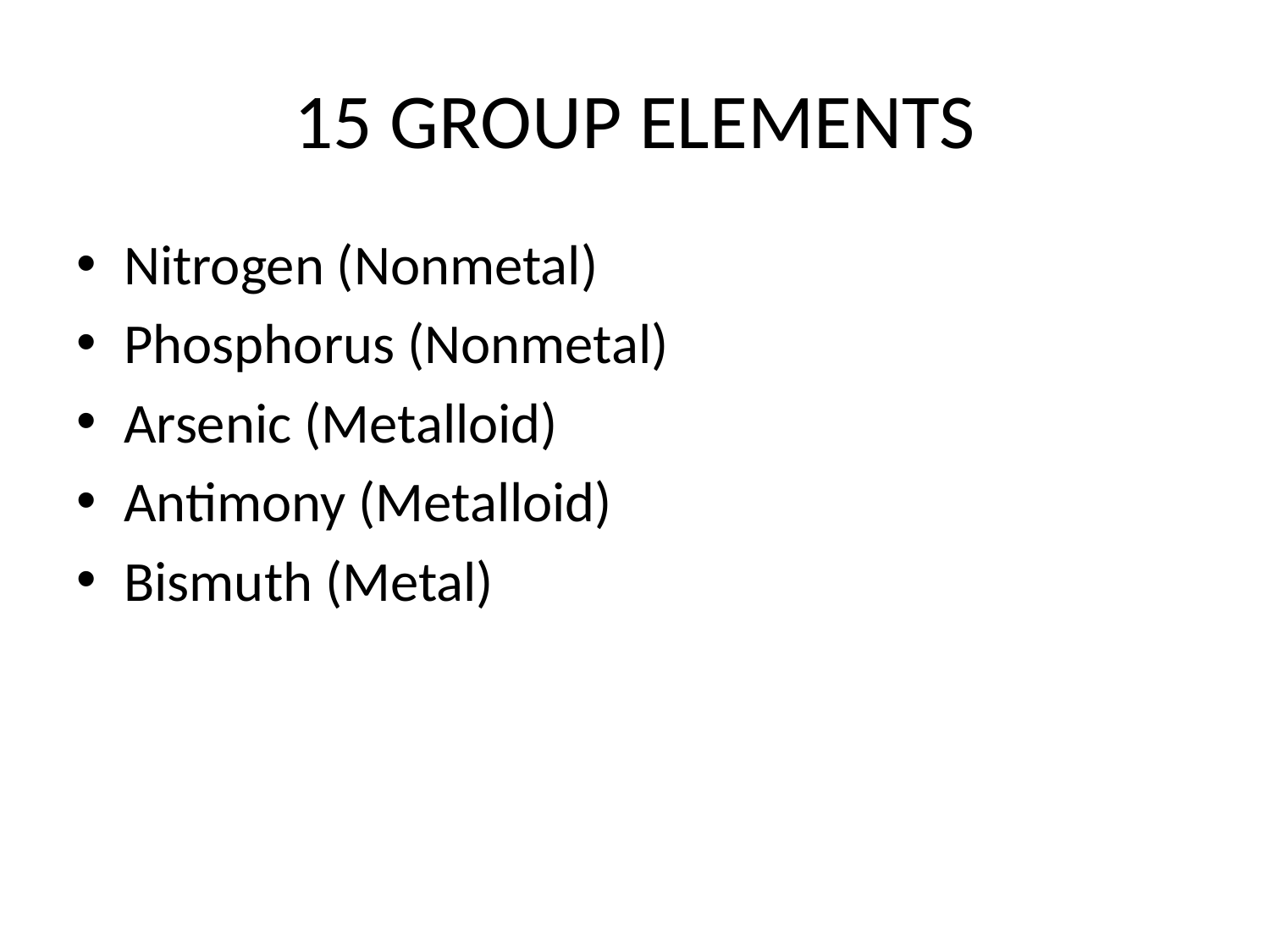

# 15 GROUP ELEMENTS
Nitrogen (Nonmetal)
Phosphorus (Nonmetal)
Arsenic (Metalloid)
Antimony (Metalloid)
Bismuth (Metal)